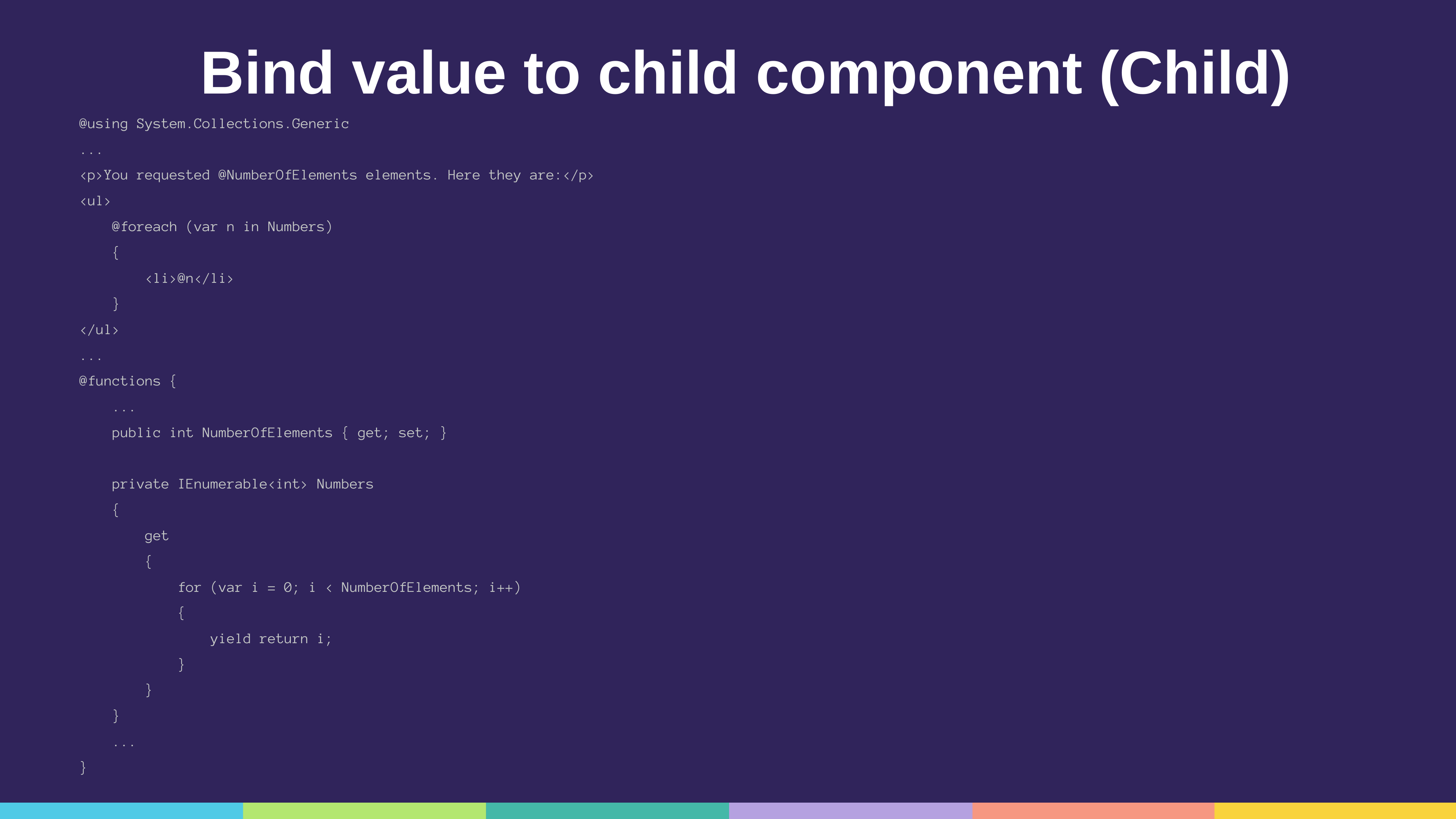

# Bind value to child component (Child)
@using System.Collections.Generic
...
<p>You requested @NumberOfElements elements. Here they are:</p>
<ul>
    @foreach (var n in Numbers)
    {
        <li>@n</li>
    }
</ul>
...
@functions {
    ...
    public int NumberOfElements { get; set; }

    private IEnumerable<int> Numbers
    {
        get
        {
            for (var i = 0; i < NumberOfElements; i++)
            {
                yield return i;
            }
        }
    }
    ...
}